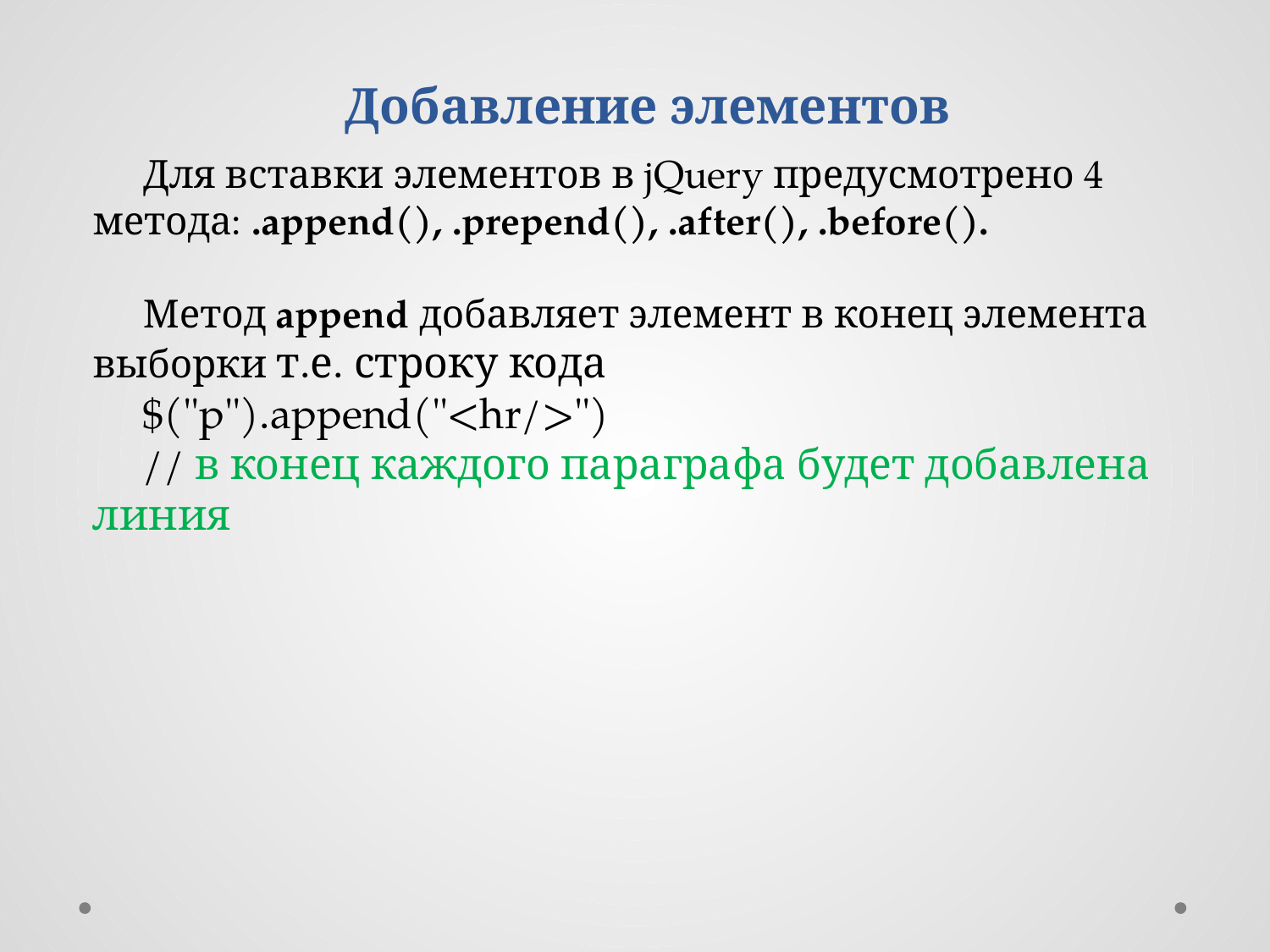

Добавление элементов
Для вставки элементов в jQuery предусмотрено 4 метода: .append(), .prepend(), .after(), .before().

Метод append добавляет элемент в конец элемента выборки т.е. строку кода
$("p").append("<hr/>")
// в конец каждого параграфа будет добавлена линия